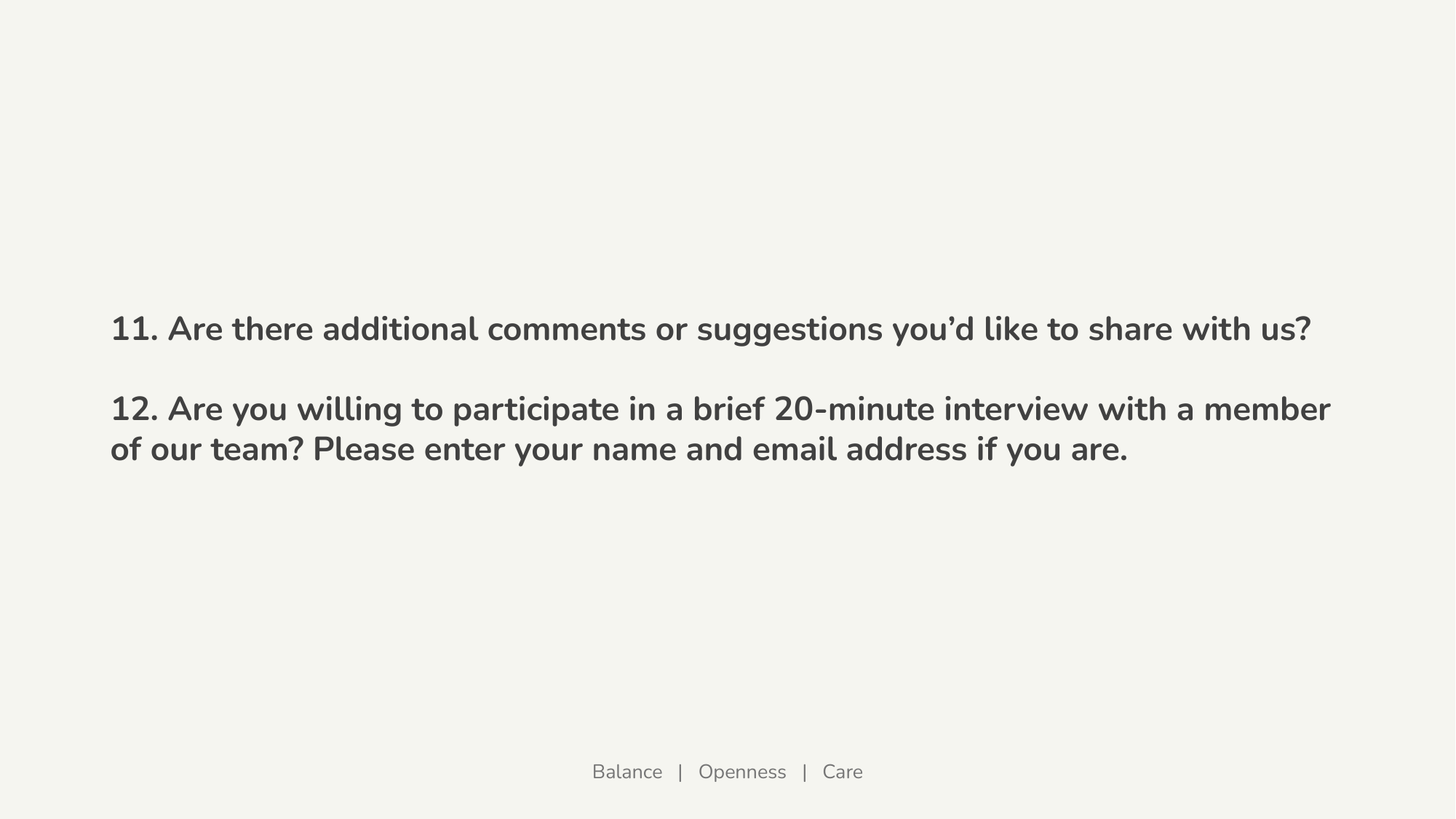

11. Are there additional comments or suggestions you’d like to share with us?

12. Are you willing to participate in a brief 20-minute interview with a member of our team? Please enter your name and email address if you are.